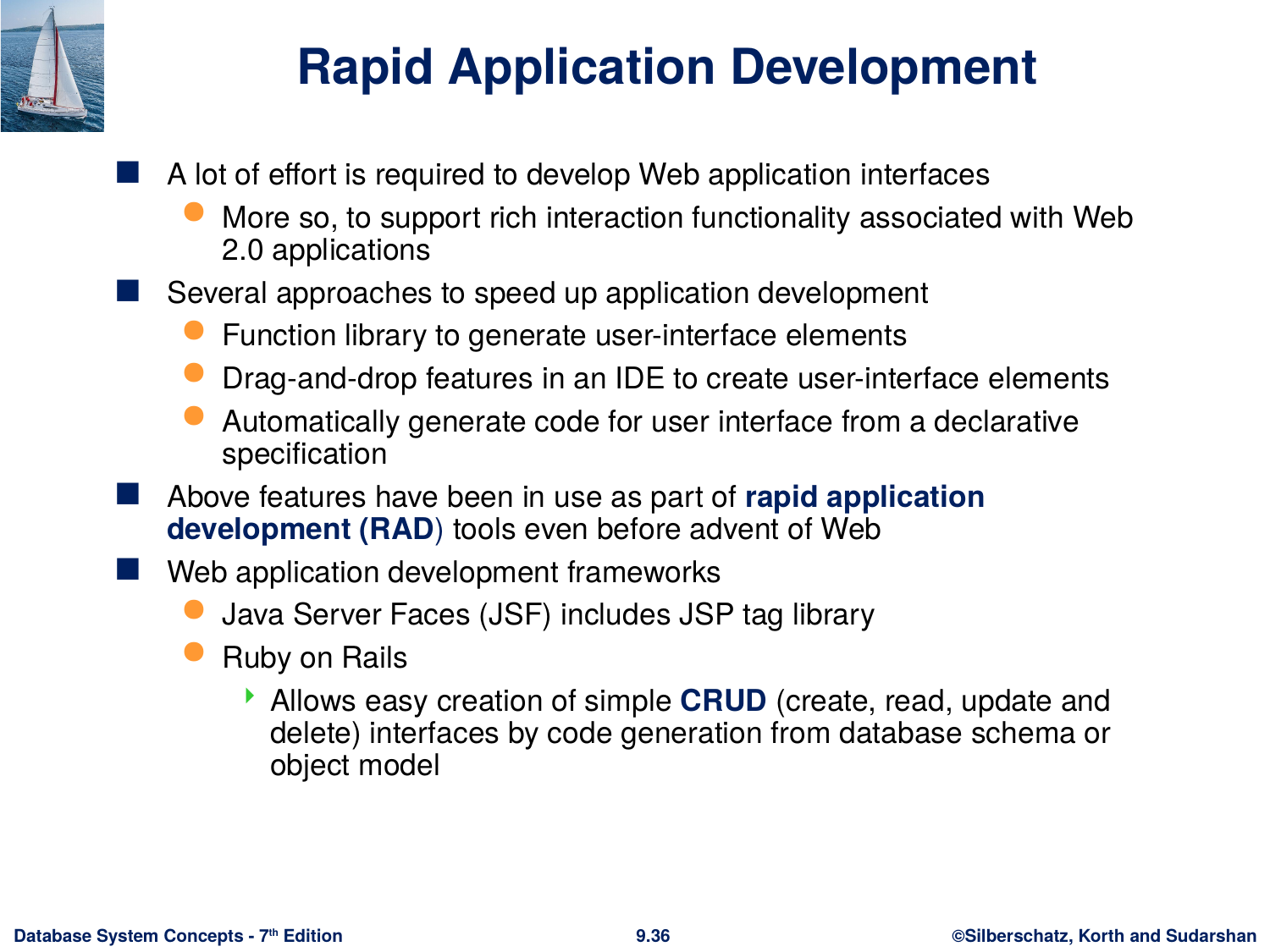

# Rapid Application Development
A lot of effort is required to develop Web application interfaces
More so, to support rich interaction functionality associated with Web 2.0 applications
Several approaches to speed up application development
Function library to generate user-interface elements
Drag-and-drop features in an IDE to create user-interface elements
Automatically generate code for user interface from a declarative specification
Above features have been in use as part of rapid application development (RAD) tools even before advent of Web
Web application development frameworks
Java Server Faces (JSF) includes JSP tag library
Ruby on Rails
Allows easy creation of simple CRUD (create, read, update and delete) interfaces by code generation from database schema or object model